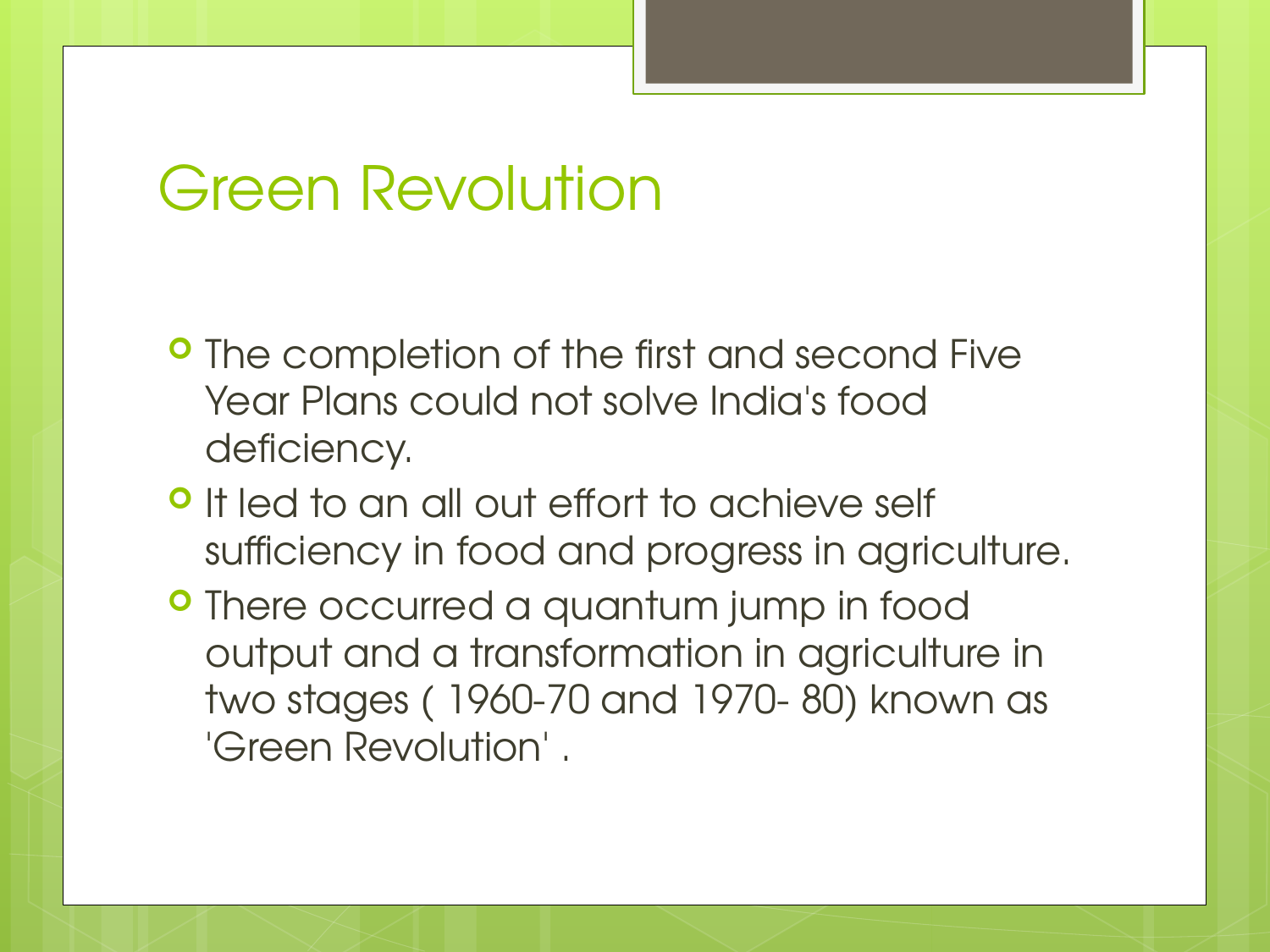

# Green Revolution
The completion of the first and second Five Year Plans could not solve India's food deficiency.
It led to an all out effort to achieve self sufficiency in food and progress in agriculture.
There occurred a quantum jump in food output and a transformation in agriculture in two stages ( 1960-70 and 1970- 80) known as 'Green Revolution' .